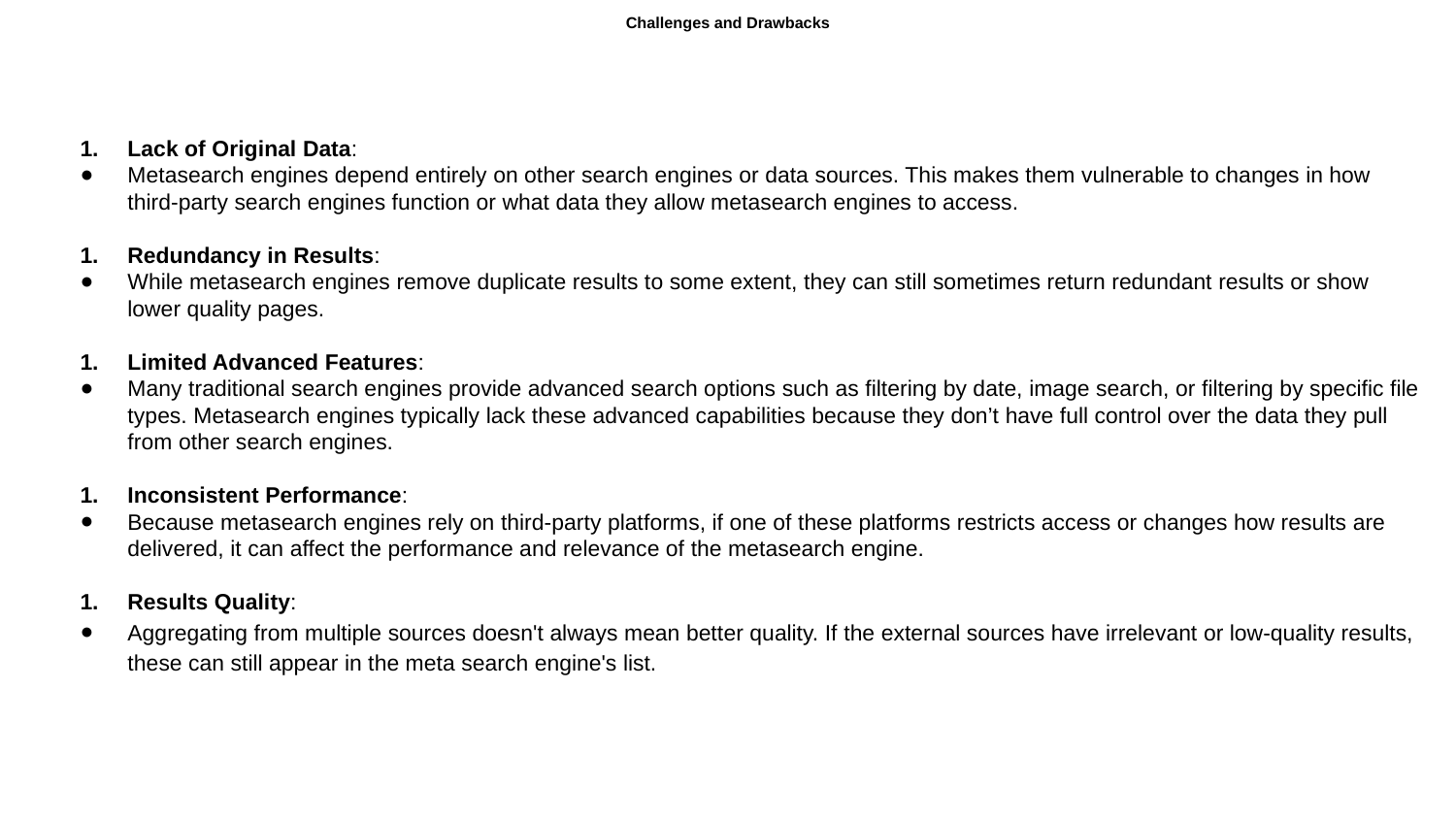

# Challenges and Drawbacks
Lack of Original Data:
Metasearch engines depend entirely on other search engines or data sources. This makes them vulnerable to changes in how third-party search engines function or what data they allow metasearch engines to access.

Redundancy in Results:
While metasearch engines remove duplicate results to some extent, they can still sometimes return redundant results or show lower quality pages.

Limited Advanced Features:
Many traditional search engines provide advanced search options such as filtering by date, image search, or filtering by specific file types. Metasearch engines typically lack these advanced capabilities because they don’t have full control over the data they pull from other search engines.
Inconsistent Performance:
Because metasearch engines rely on third-party platforms, if one of these platforms restricts access or changes how results are delivered, it can affect the performance and relevance of the metasearch engine.

Results Quality:
Aggregating from multiple sources doesn't always mean better quality. If the external sources have irrelevant or low-quality results, these can still appear in the meta search engine's list.